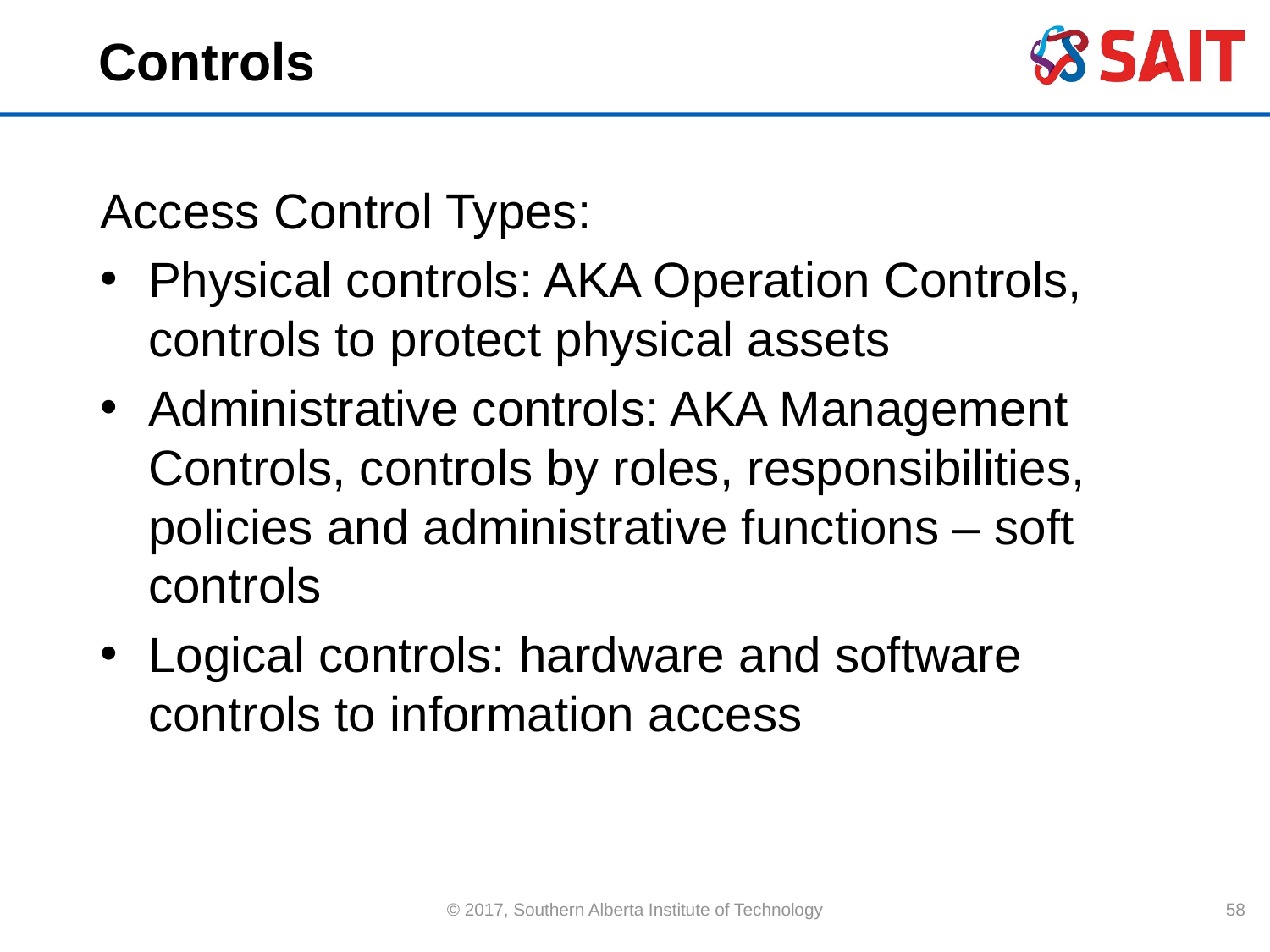

# Controls
Access Control Types:
Physical controls: AKA Operation Controls, controls to protect physical assets
Administrative controls: AKA Management Controls, controls by roles, responsibilities, policies and administrative functions – soft controls
Logical controls: hardware and software controls to information access